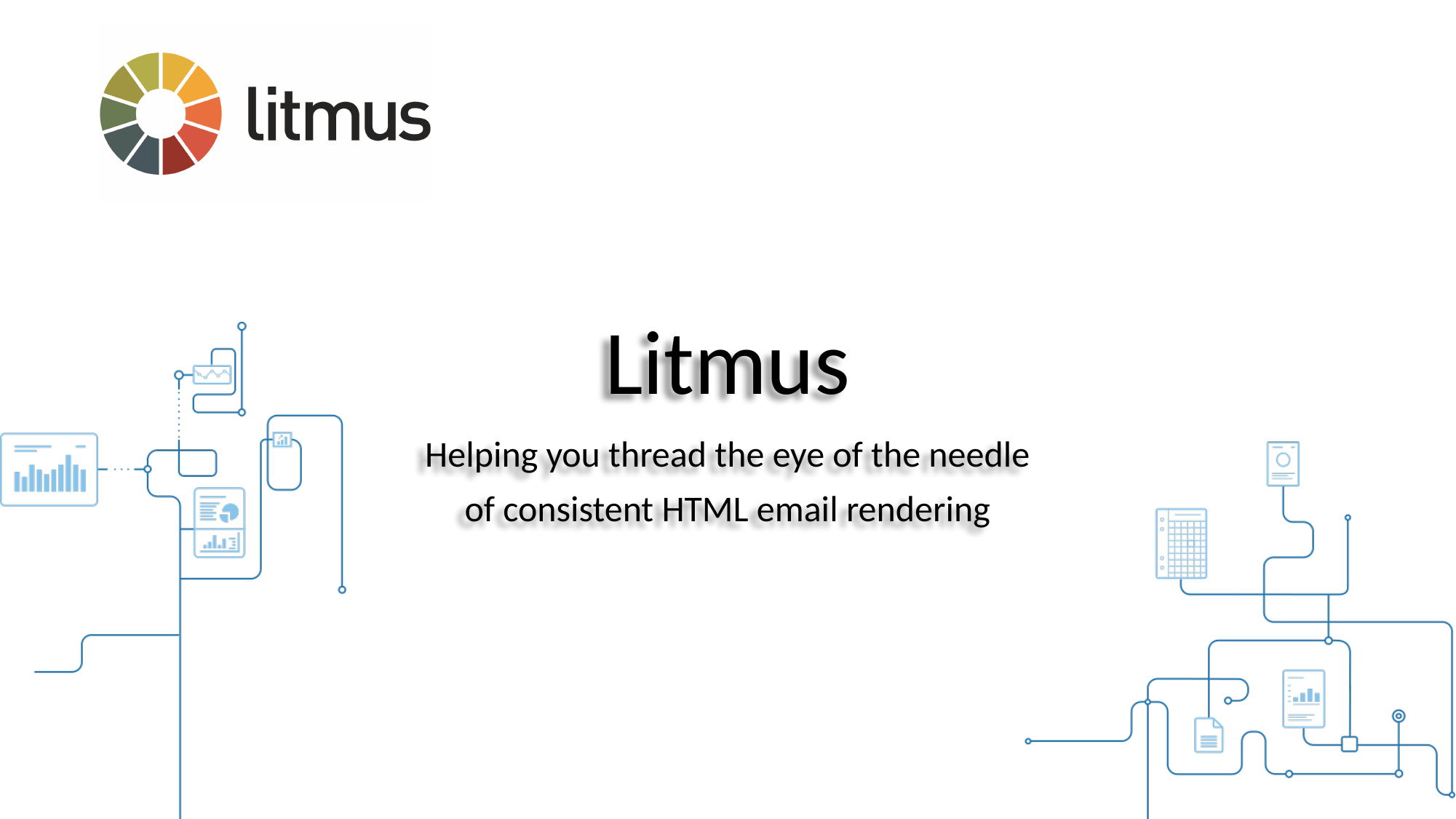

# Litmus
Helping you thread the eye of the needle
of consistent HTML email rendering